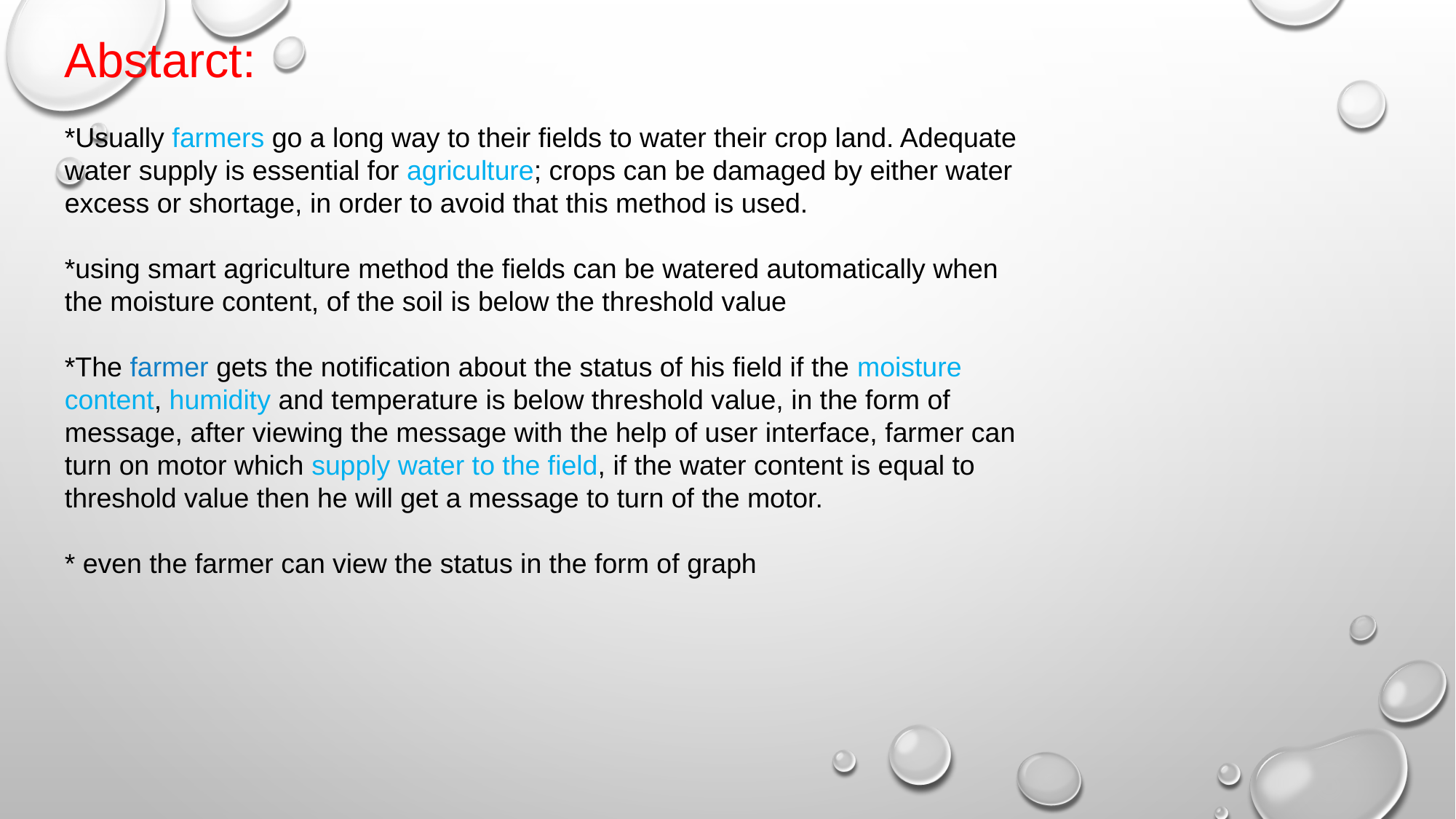

Abstarct:

*Usually farmers go a long way to their fields to water their crop land. Adequate
water supply is essential for agriculture; crops can be damaged by either water
excess or shortage, in order to avoid that this method is used.

*using smart agriculture method the fields can be watered automatically when
the moisture content, of the soil is below the threshold value

*The farmer gets the notification about the status of his field if the moisture
content, humidity and temperature is below threshold value, in the form of
message, after viewing the message with the help of user interface, farmer can
turn on motor which supply water to the field, if the water content is equal to
threshold value then he will get a message to turn of the motor.

* even the farmer can view the status in the form of graph